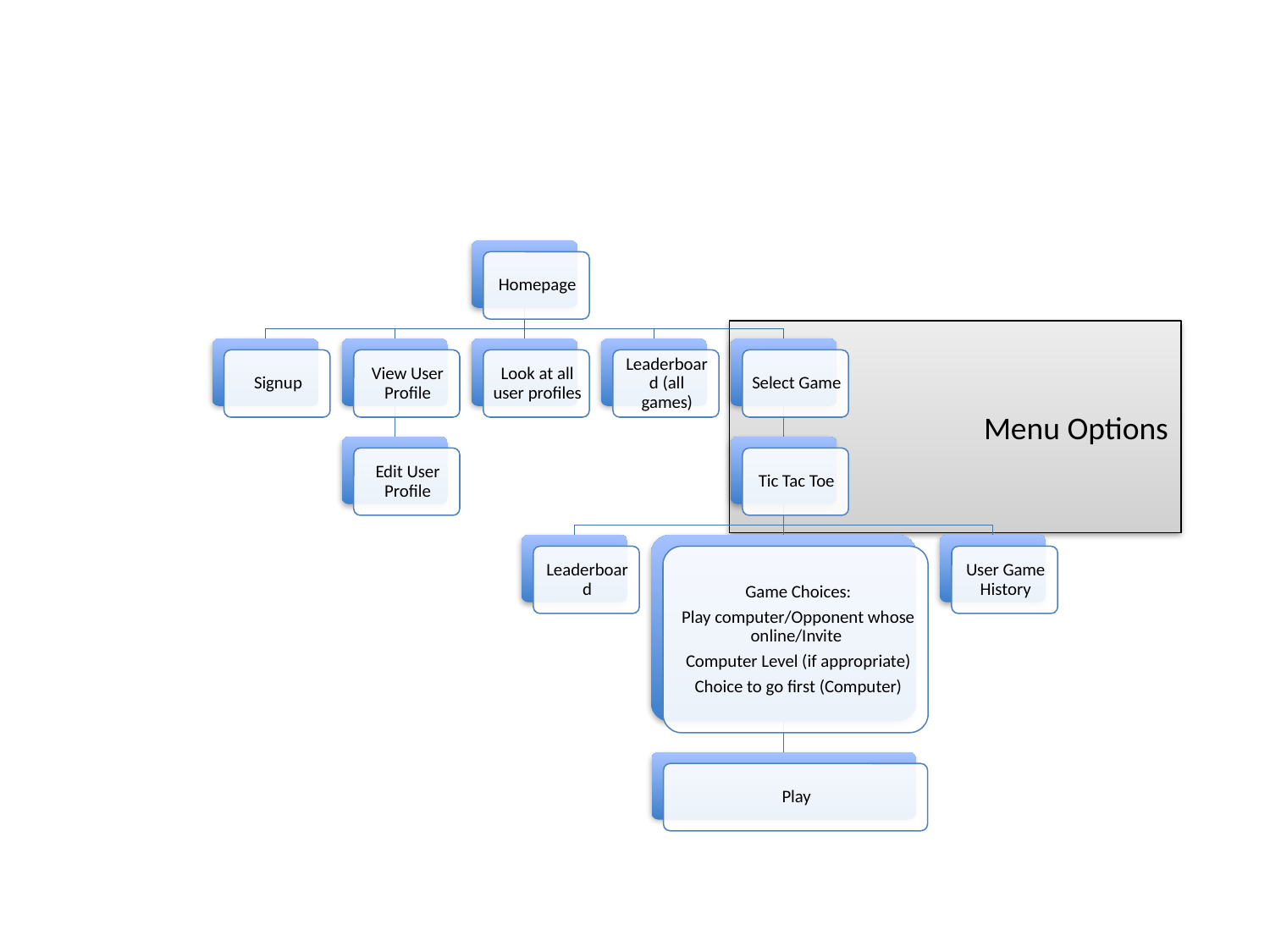

Homepage
Signup
View User Profile
Edit User Profile
Look at all user profiles
Leaderboard (all games)
Select Game
Tic Tac Toe
Leaderboard
Game Choices:
Play computer/Opponent whose online/Invite
Computer Level (if appropriate)
Choice to go first (Computer)
Play
User Game History
Menu Options